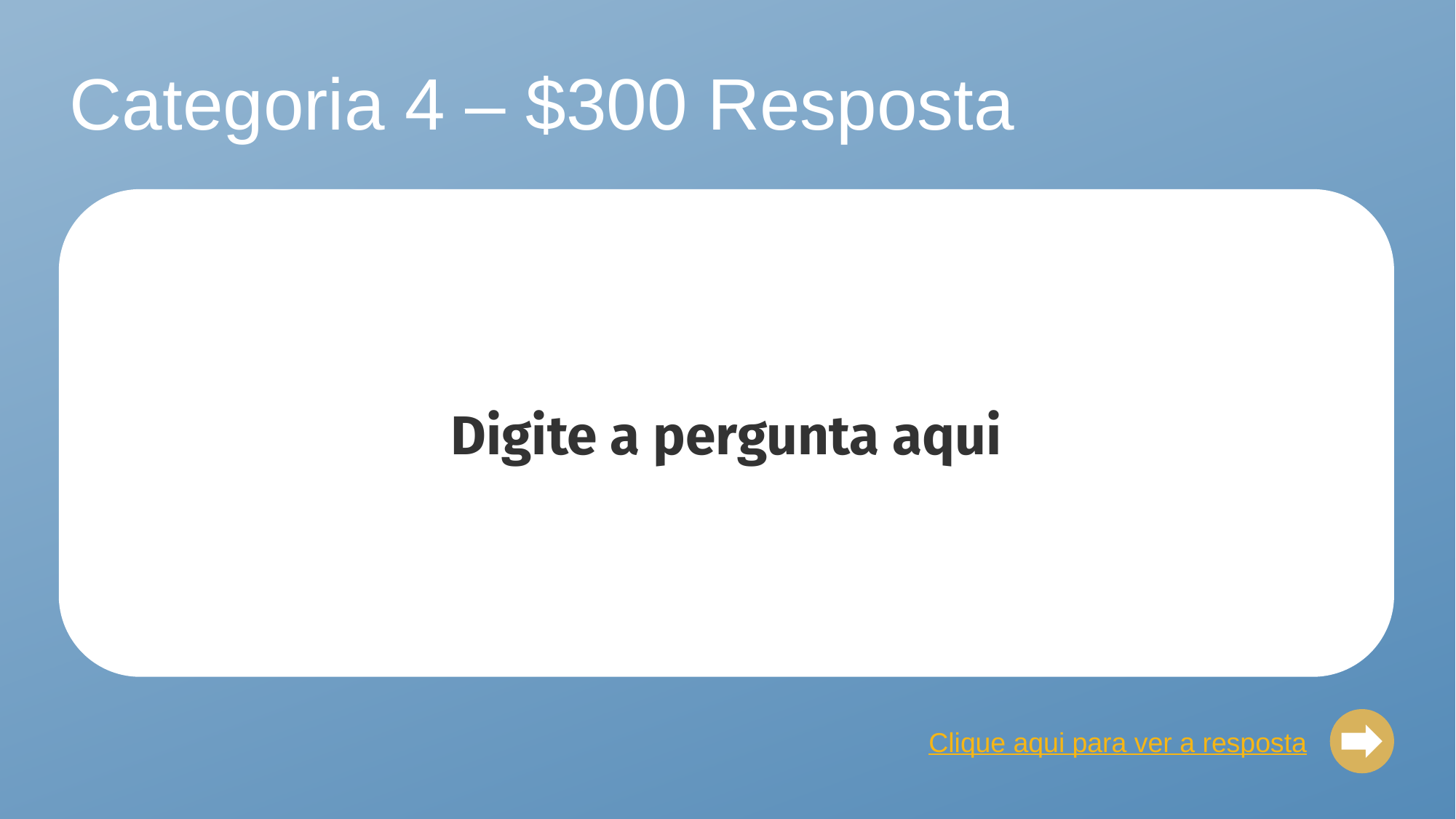

# Categoria 4 – $300 Resposta
Digite a pergunta aqui

Clique aqui para ver a resposta